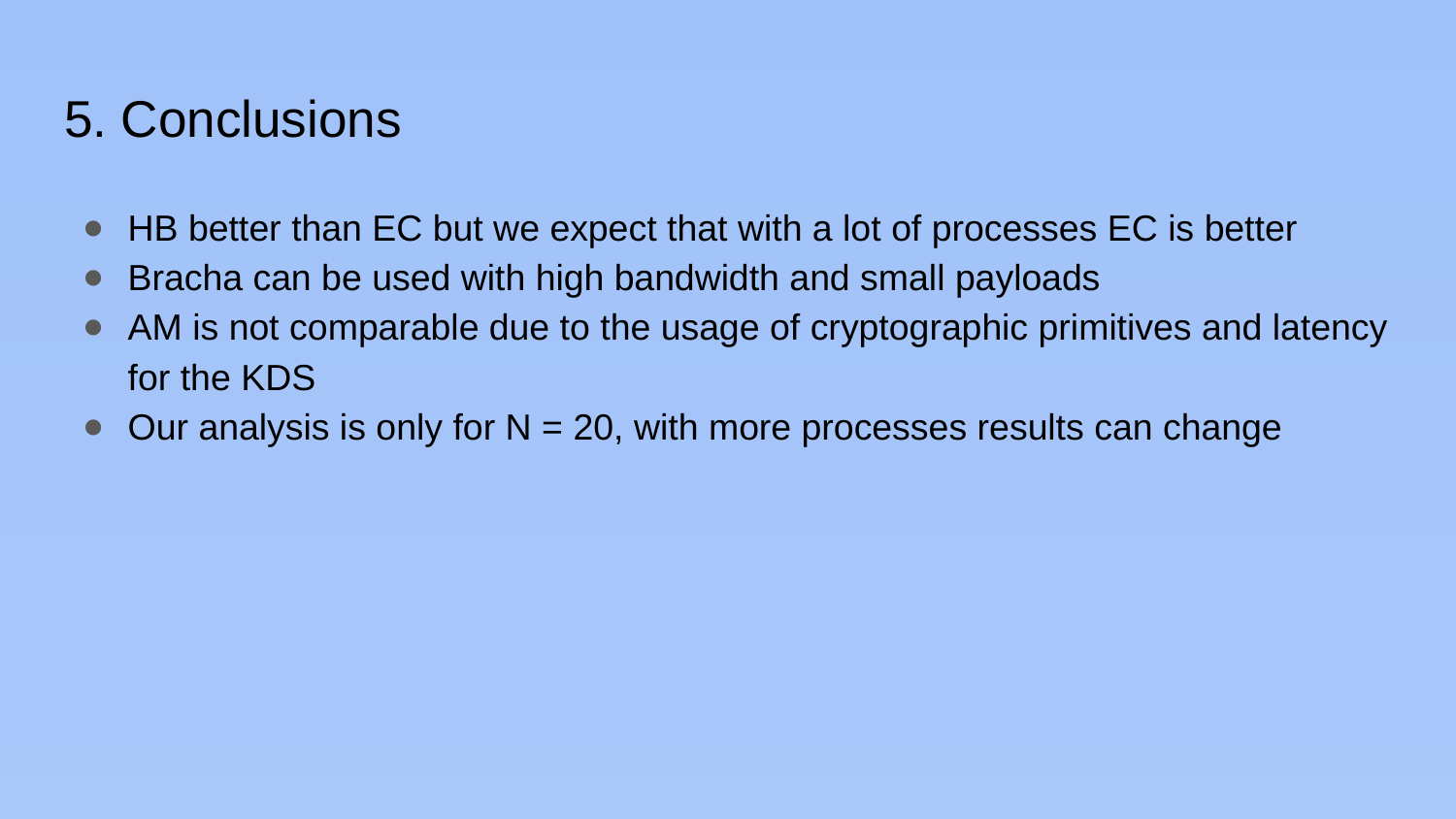

# 5. Conclusions
HB better than EC but we expect that with a lot of processes EC is better
Bracha can be used with high bandwidth and small payloads
AM is not comparable due to the usage of cryptographic primitives and latency for the KDS
Our analysis is only for N = 20, with more processes results can change